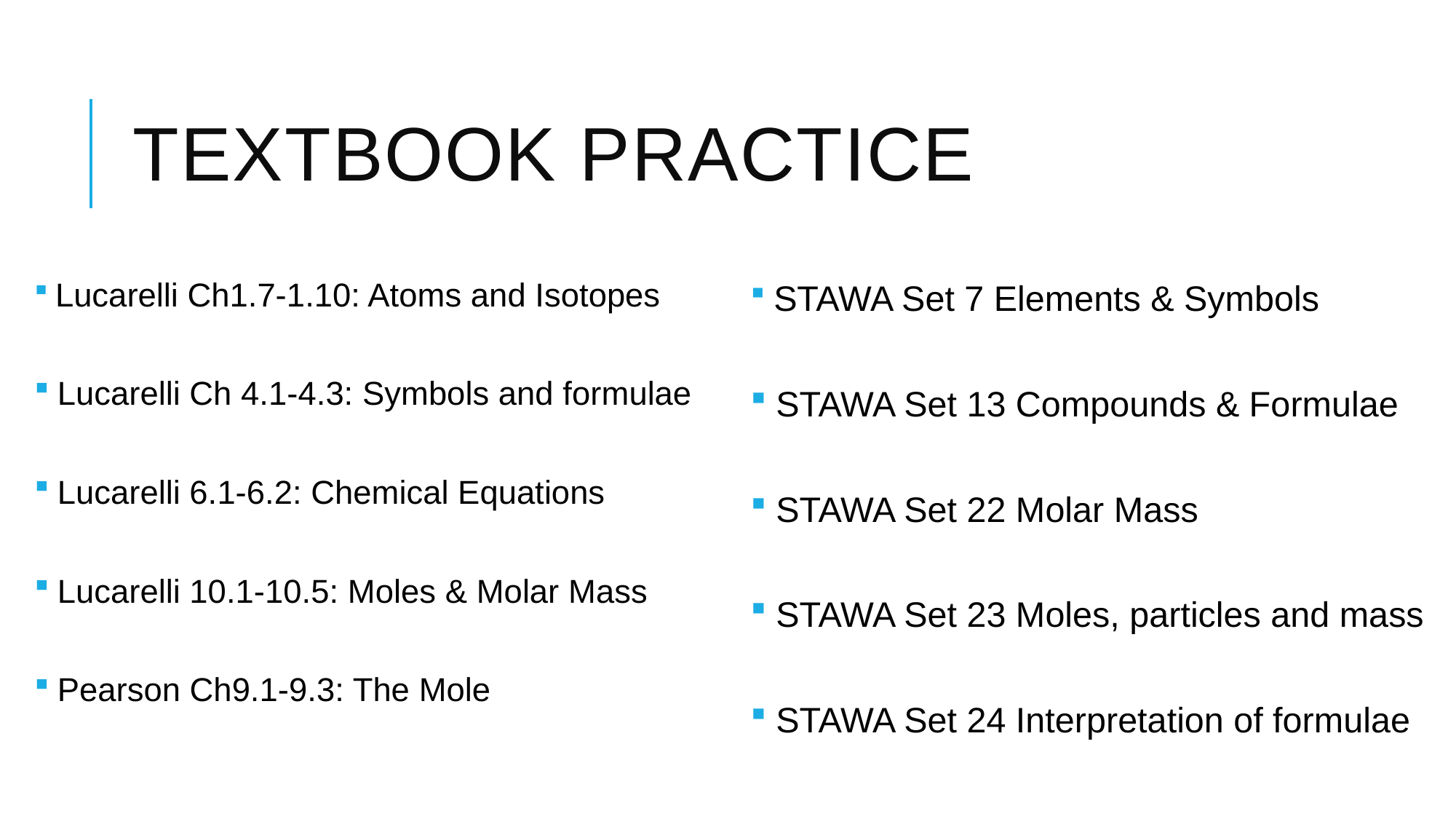

# Textbook Practice
 Lucarelli Ch1.7-1.10: Atoms and Isotopes
 Lucarelli Ch 4.1-4.3: Symbols and formulae
 Lucarelli 6.1-6.2: Chemical Equations
 Lucarelli 10.1-10.5: Moles & Molar Mass
 Pearson Ch9.1-9.3: The Mole
 STAWA Set 7 Elements & Symbols
 STAWA Set 13 Compounds & Formulae
 STAWA Set 22 Molar Mass
 STAWA Set 23 Moles, particles and mass
 STAWA Set 24 Interpretation of formulae